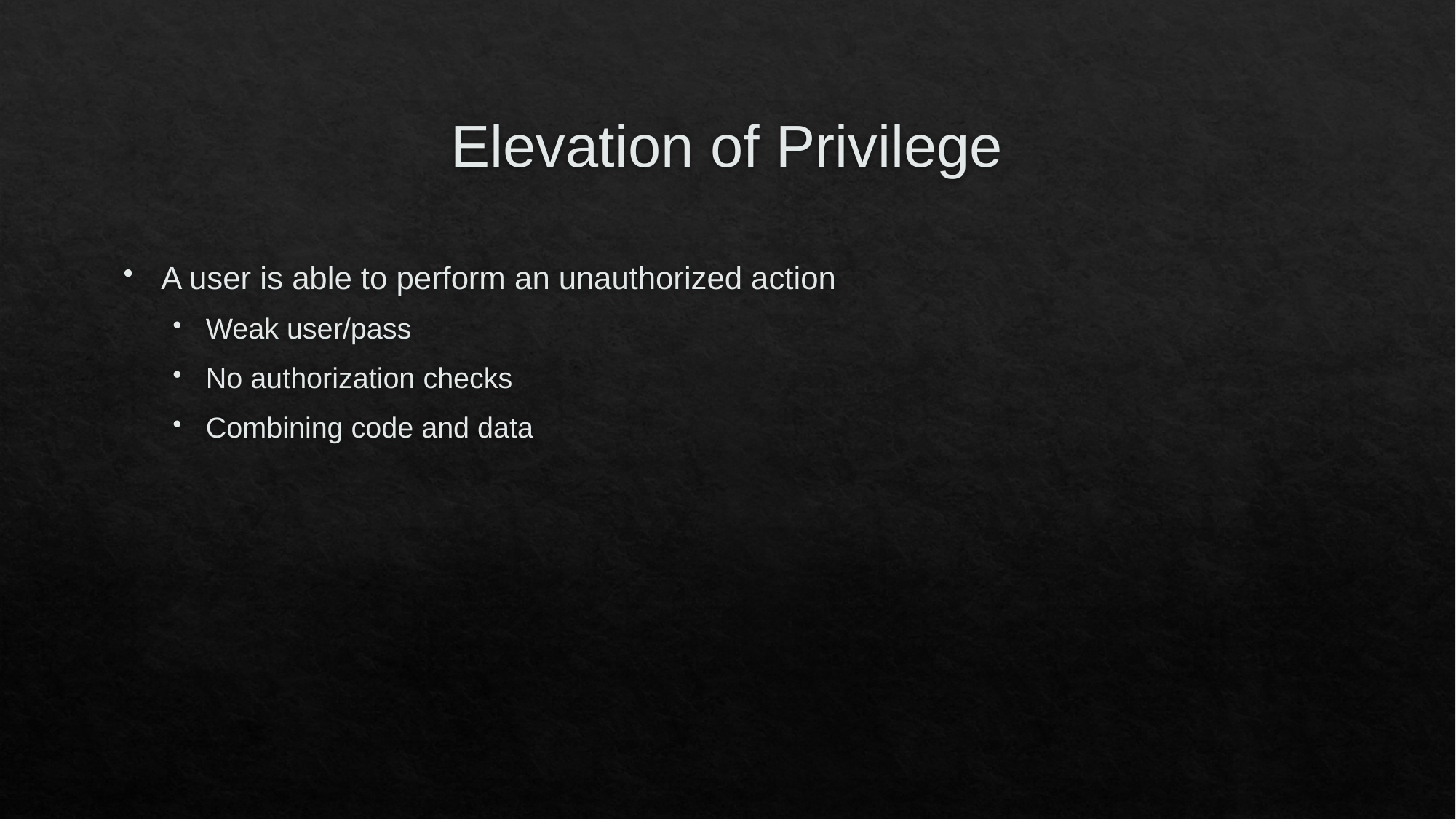

# Elevation of Privilege
A user is able to perform an unauthorized action
Weak user/pass
No authorization checks
Combining code and data